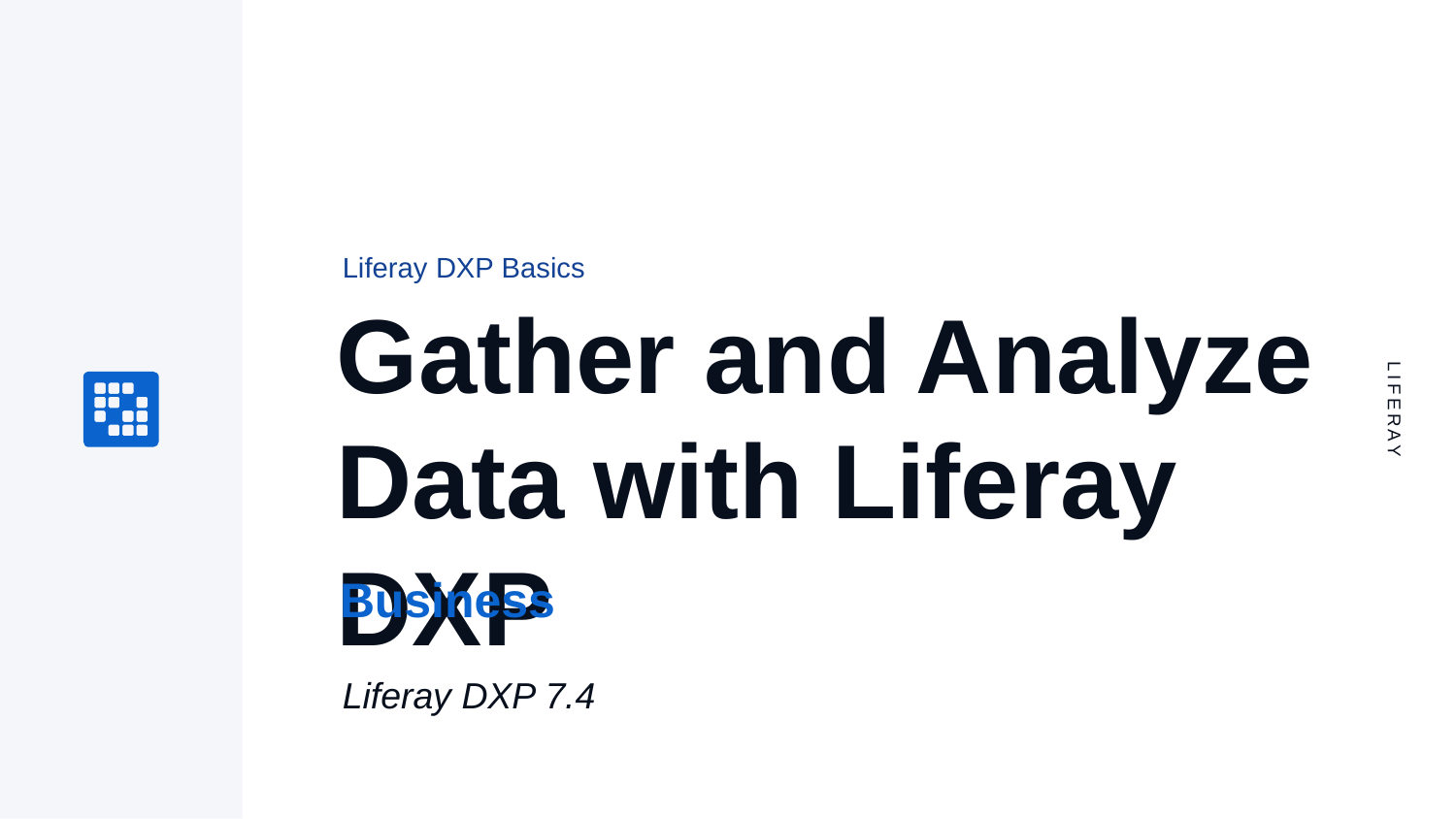

Liferay DXP Basics
# Gather and Analyze Data with Liferay DXP
Business
Liferay DXP 7.4